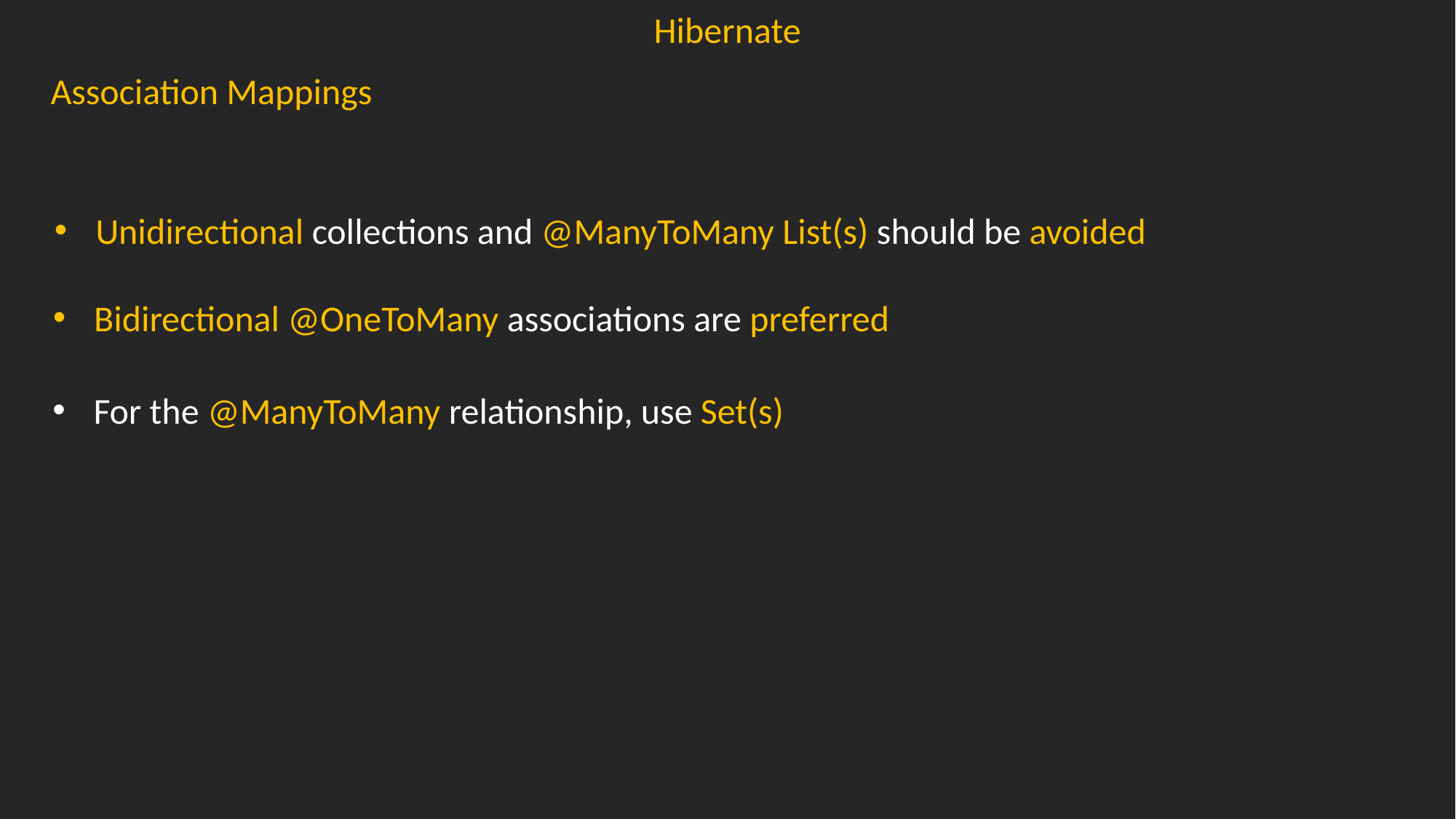

Hibernate
Association Mappings
Unidirectional collections and @ManyToMany List(s) should be avoided
Bidirectional @OneToMany associations are preferred
For the @ManyToMany relationship, use Set(s)